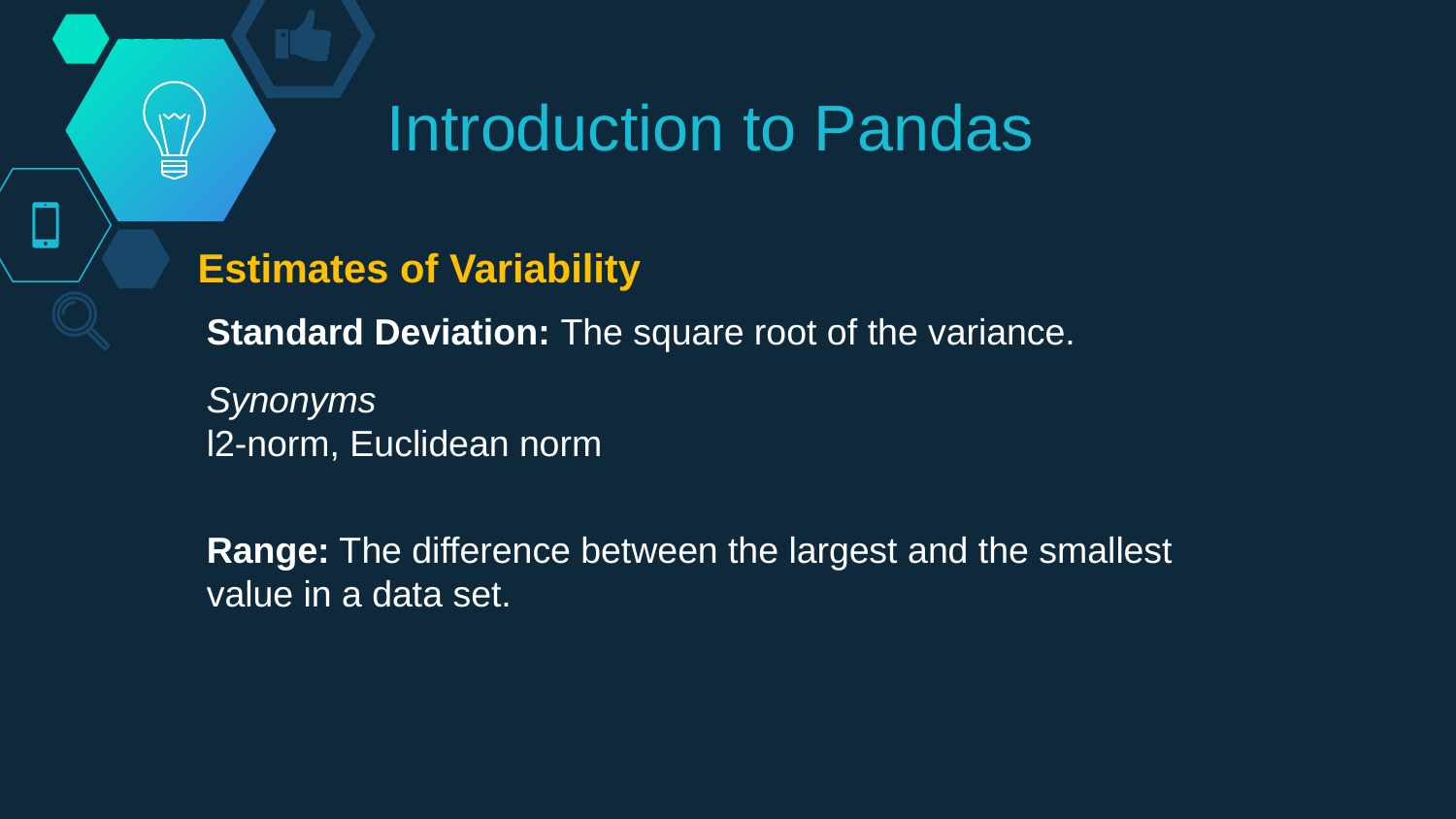

# Introduction to Pandas
Estimates of Variability
Standard Deviation: The square root of the variance.

Synonyms
l2-norm, Euclidean norm

Range: The difference between the largest and the smallest value in a data set.